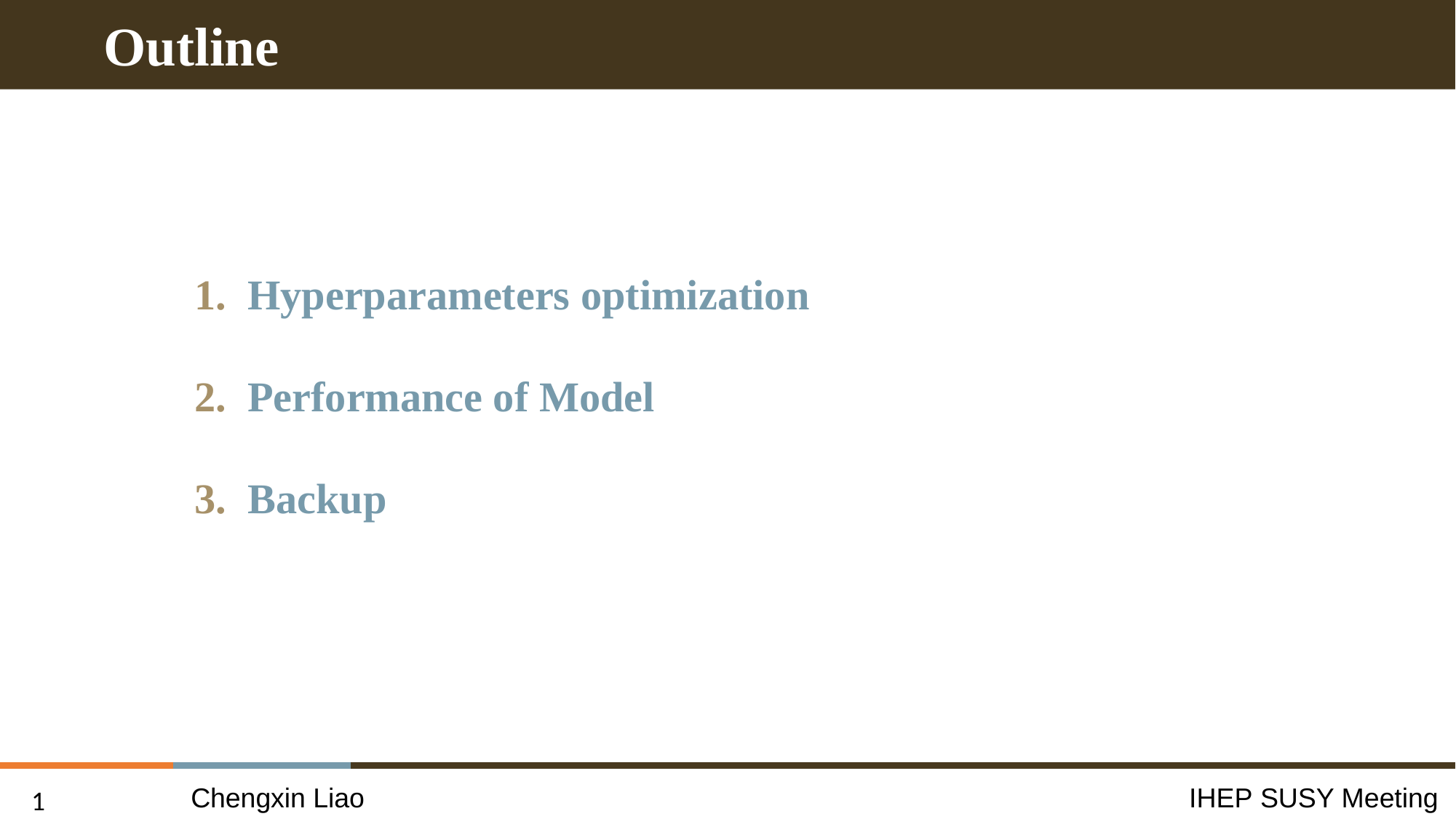

Outline
1.  Hyperparameters optimization

2.  Performance of Model
3.  Backup
Chengxin Liao
IHEP SUSY Meeting
1